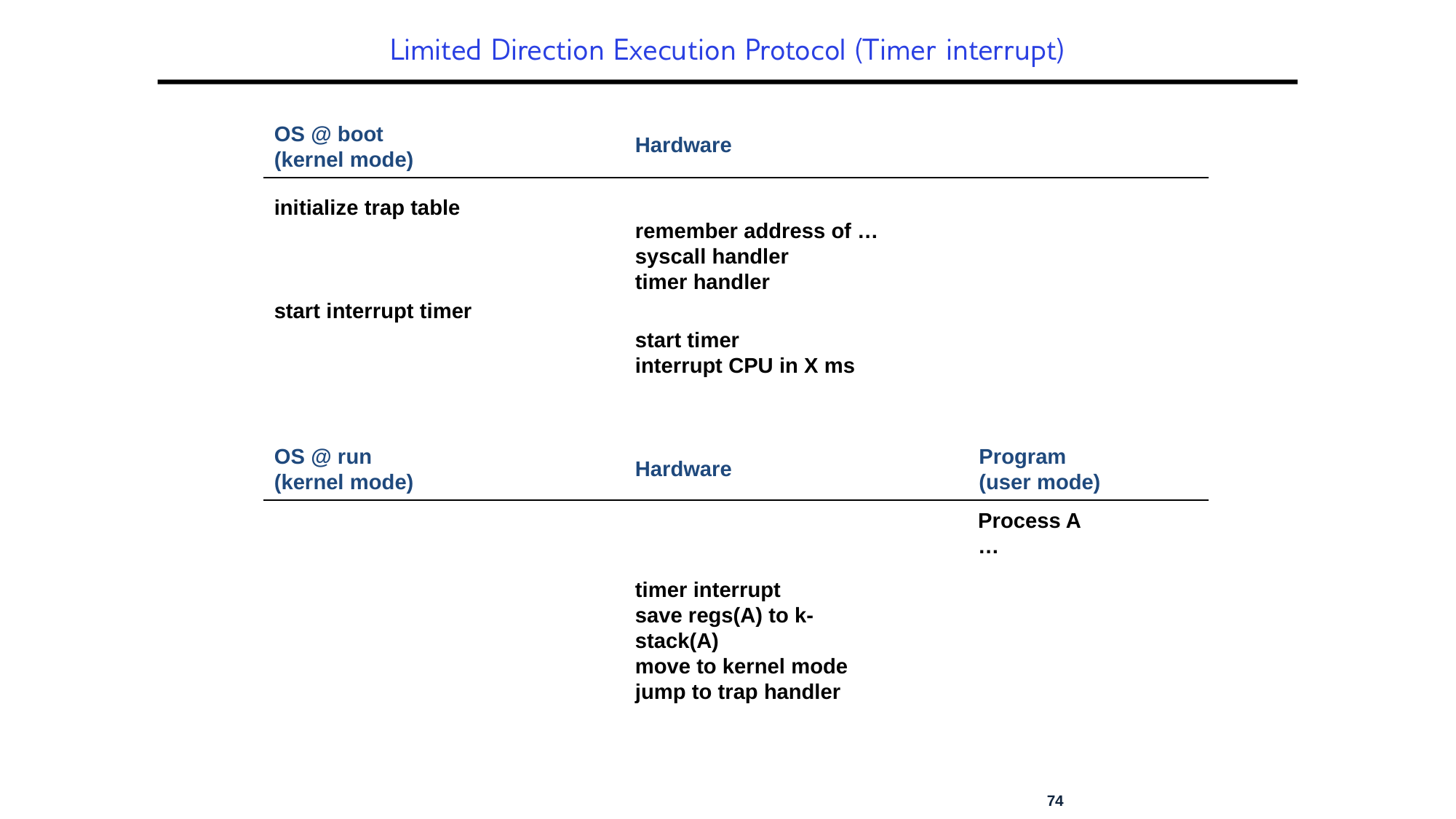

# Limited Direction Execution Protocol (Timer interrupt)
OS @ boot
(kernel mode)
Hardware
initialize trap table
remember address of …
syscall handler
timer handler
start interrupt timer
start timer
interrupt CPU in X ms
OS @ run
(kernel mode)
Program
(user mode)
Hardware
Process A
…
timer interrupt
save regs(A) to k-stack(A)
move to kernel mode
jump to trap handler
74